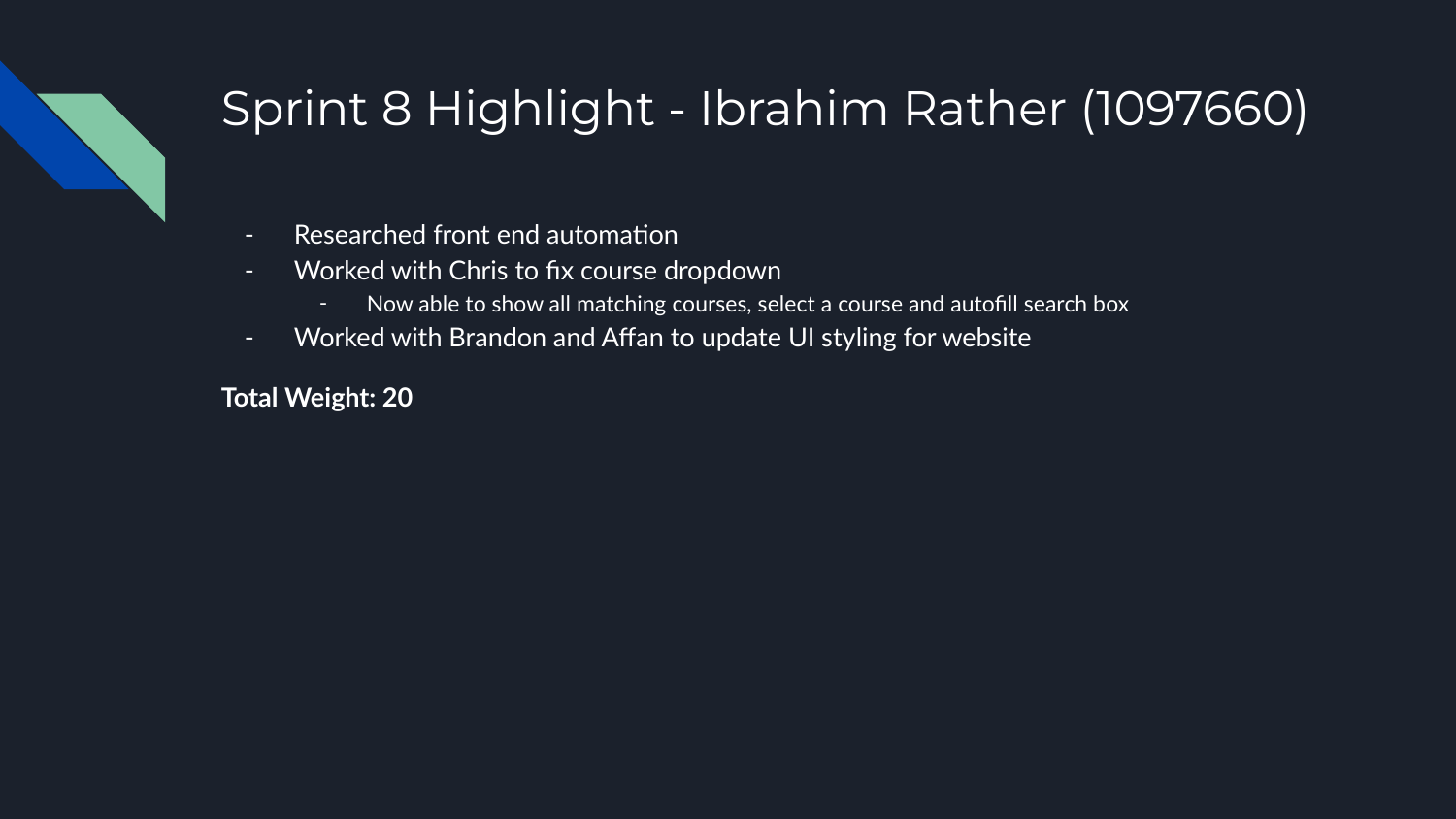

# Sprint 8 Highlight - Ibrahim Rather (1097660)
Researched front end automation
Worked with Chris to fix course dropdown
Now able to show all matching courses, select a course and autofill search box
Worked with Brandon and Affan to update UI styling for website
Total Weight: 20